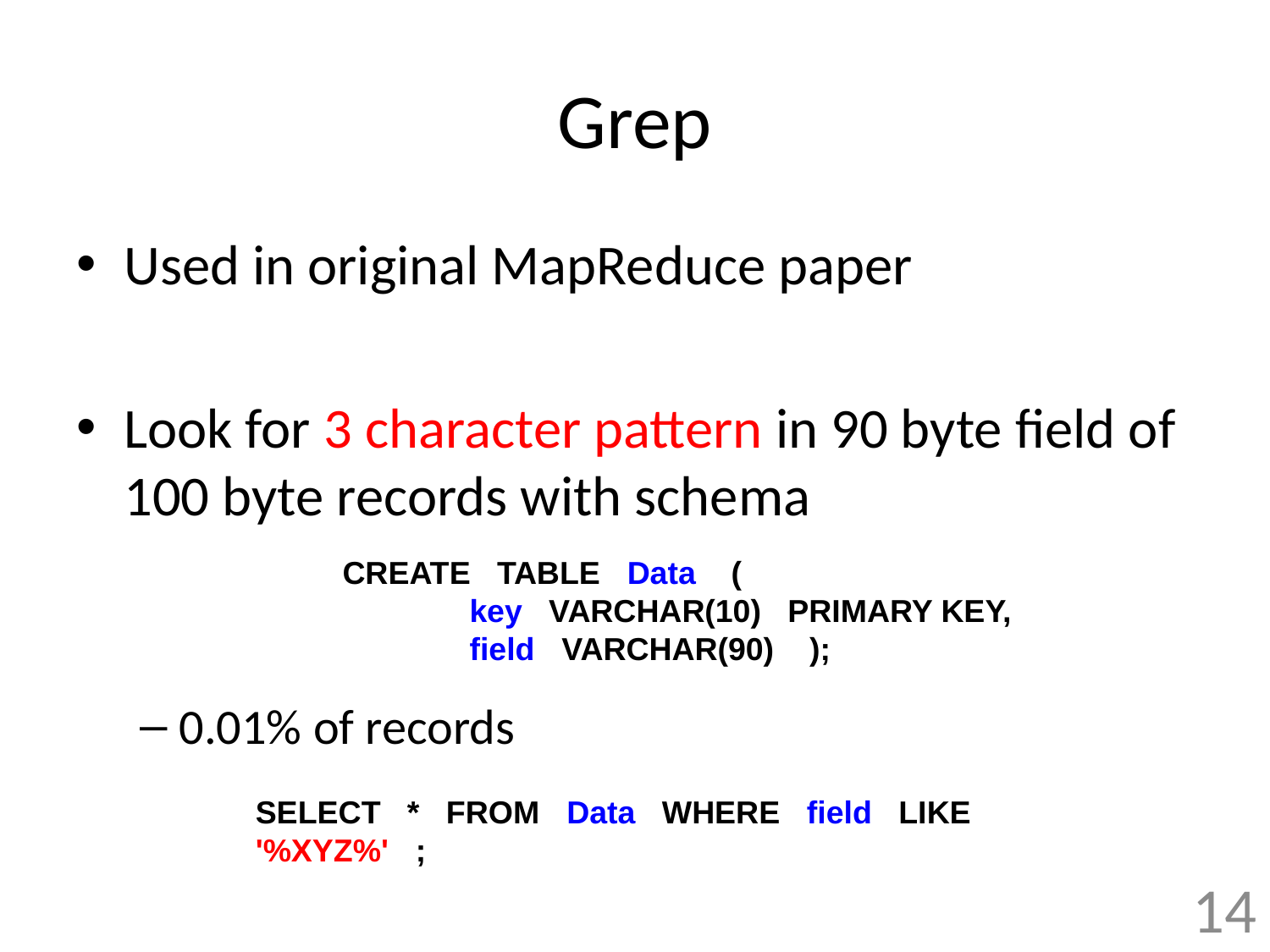

# Grep
Used in original MapReduce paper

Look for 3 character pattern in 90 byte field of 100 byte records with schema

0.01% of records
	CREATE   TABLE   Data    (
		key   VARCHAR(10)   PRIMARY KEY,
		field   VARCHAR(90)    );
SELECT   *   FROM   Data   WHERE   field   LIKE    '%XYZ%'   ;
14